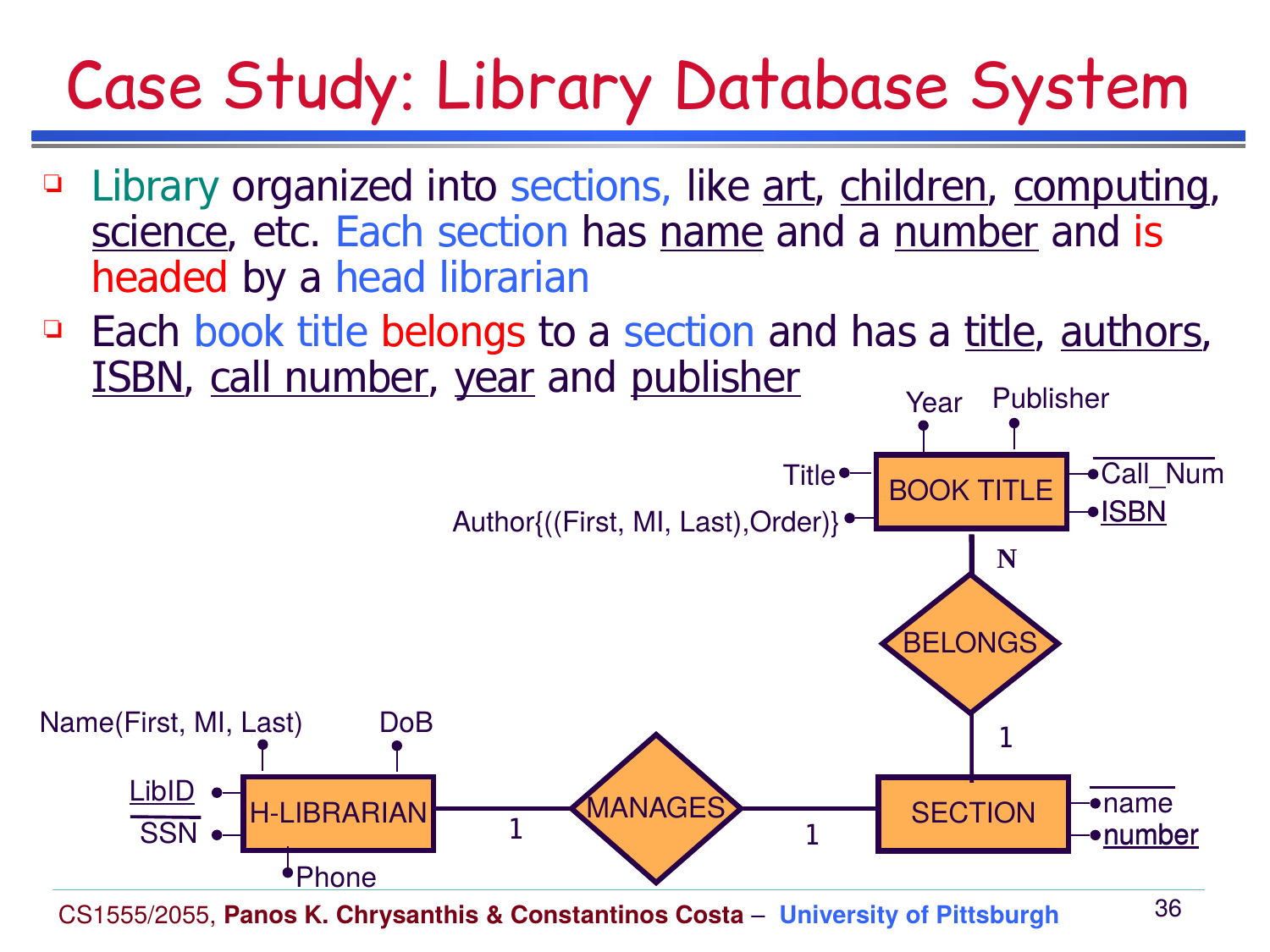

# Case Study: Library Database System
Library organized into sections, like art, children, computing, science, etc. Each section has name and a number and is headed by a head librarian
Each book title belongs to a section and has a title, authors, ISBN, call number, year and publisher
Publisher

Year

Call_Num

Title

BOOK TITLE

ISBN

ISBN
Author{((First, MI, Last),Order)}

BELONGS

N
Name(First, MI, Last)

DoB

1
MANAGES

LibID

H-LIBRARIAN
SECTION
name

SSN

1
number
number

1
Phone